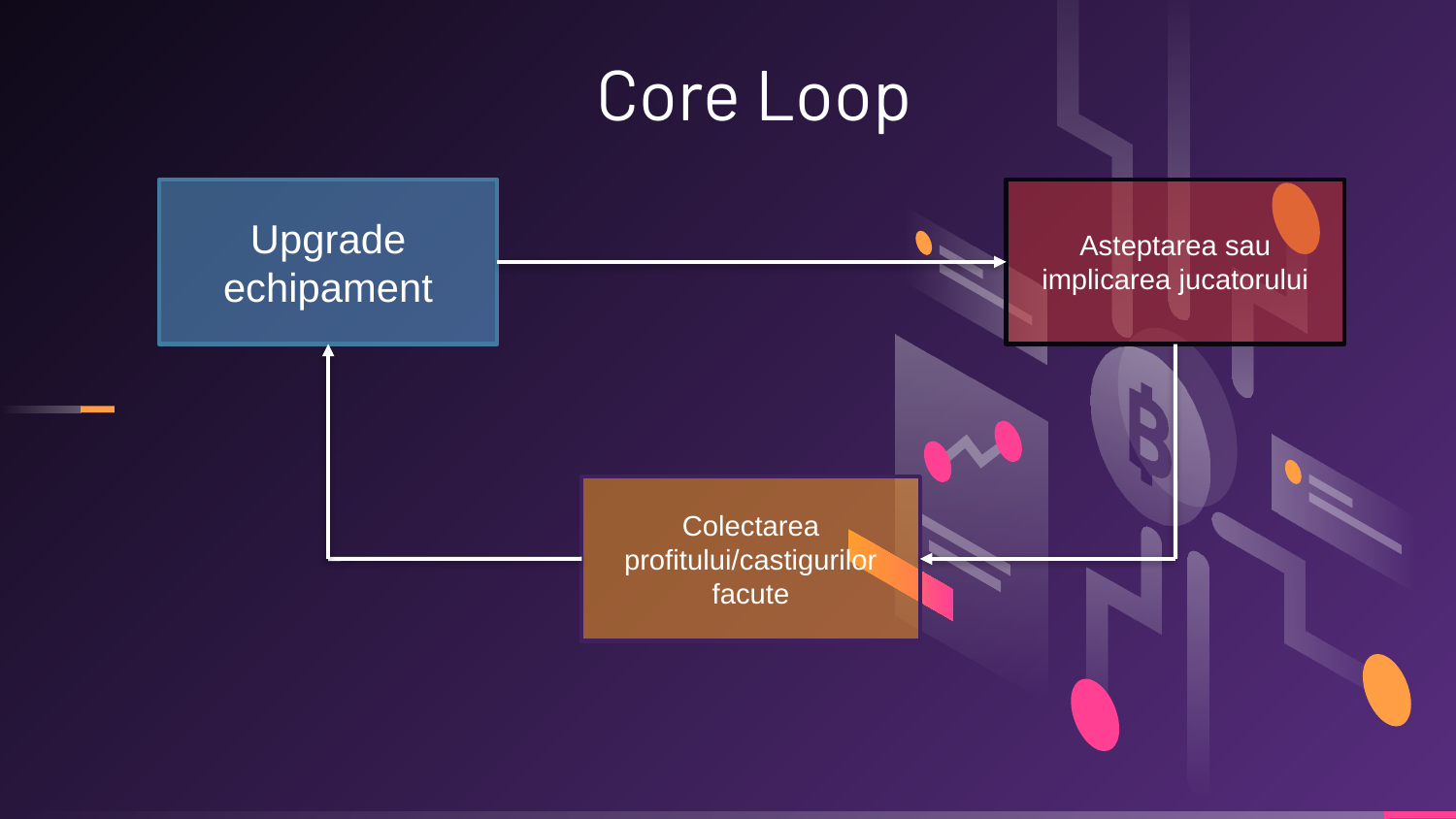

Core Loop
Upgrade echipament
Asteptarea sau implicarea jucatorului
Colectarea profitului/castigurilor facute